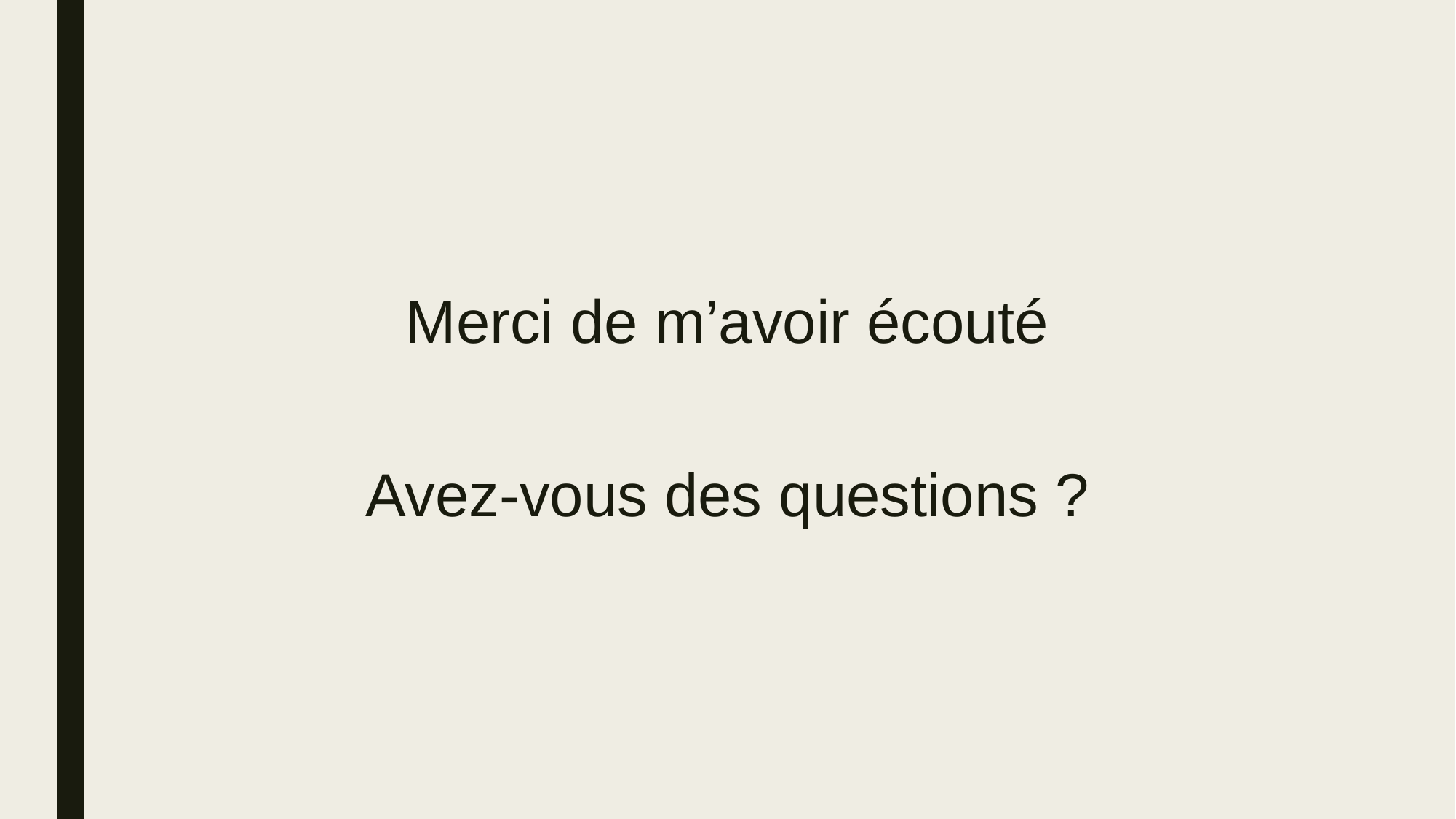

Merci de m’avoir écouté

Avez-vous des questions ?